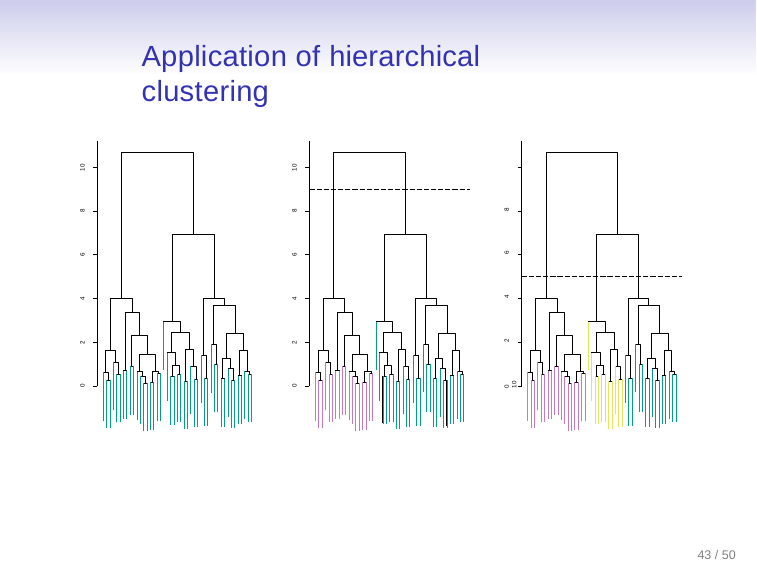

Application of hierarchical clustering

10
10
0	2	4	6	8	10
8
8
6
6
4
4
2
2
0
0
43 / 50